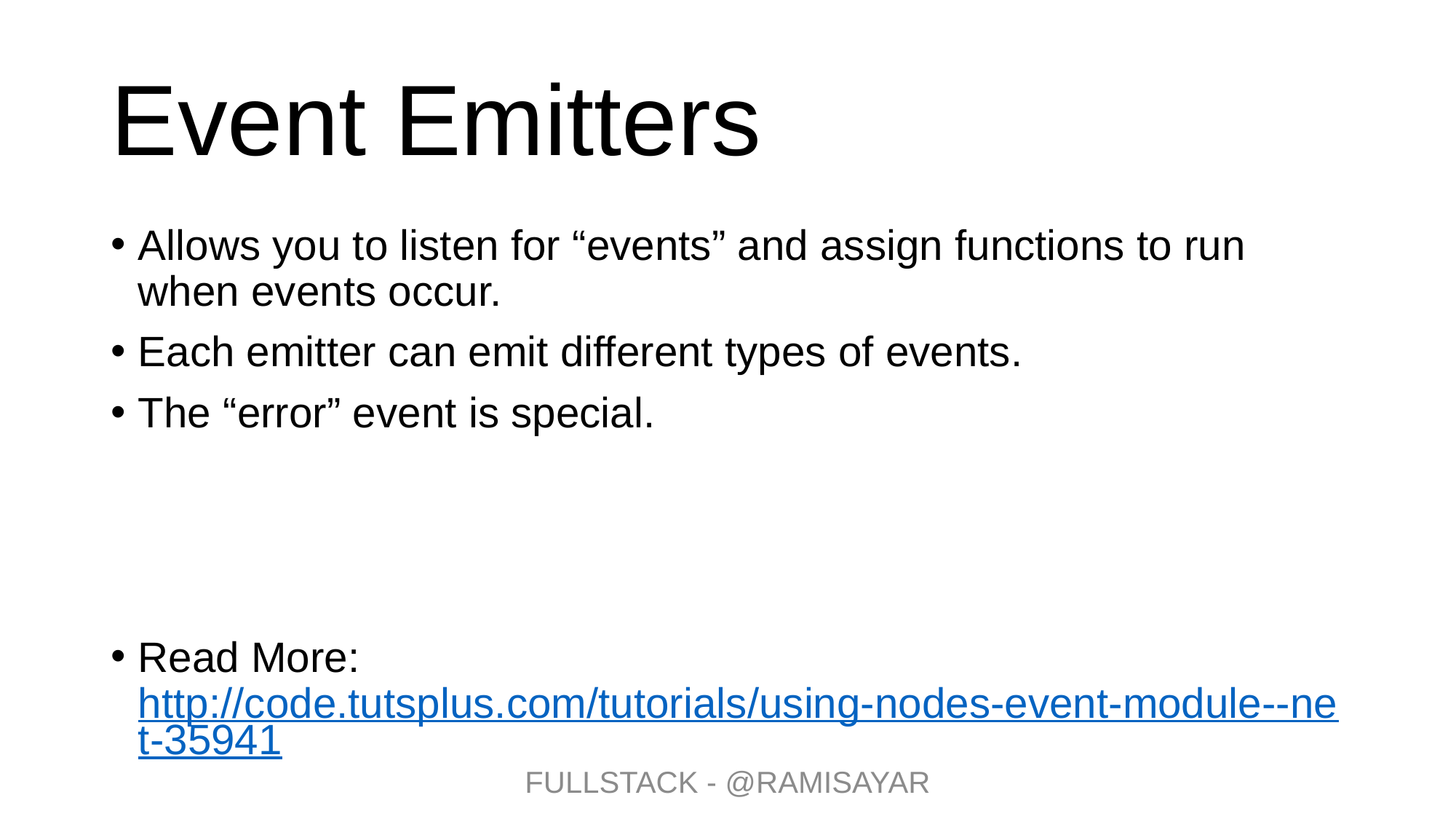

# Event Emitters
Allows you to listen for “events” and assign functions to run when events occur.
Each emitter can emit different types of events.
The “error” event is special.

Read More: http://code.tutsplus.com/tutorials/using-nodes-event-module--net-35941
FULLSTACK - @RAMISAYAR